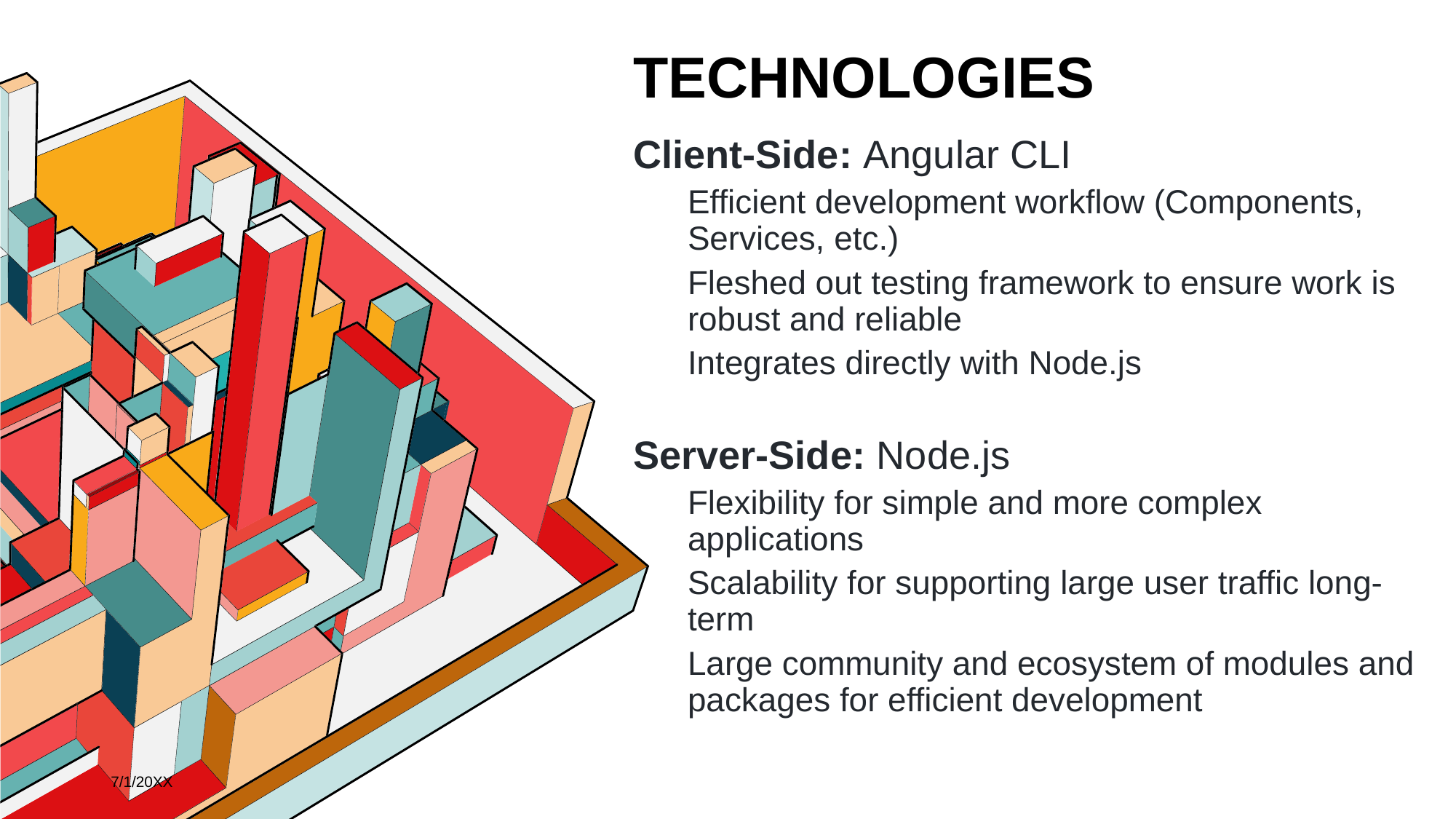

# Technologies
Client-Side: Angular CLI
Efficient development workflow (Components, Services, etc.)
Fleshed out testing framework to ensure work is robust and reliable
Integrates directly with Node.js

Server-Side: Node.js
Flexibility for simple and more complex applications
Scalability for supporting large user traffic long-term
Large community and ecosystem of modules and packages for efficient development
7/1/20XX